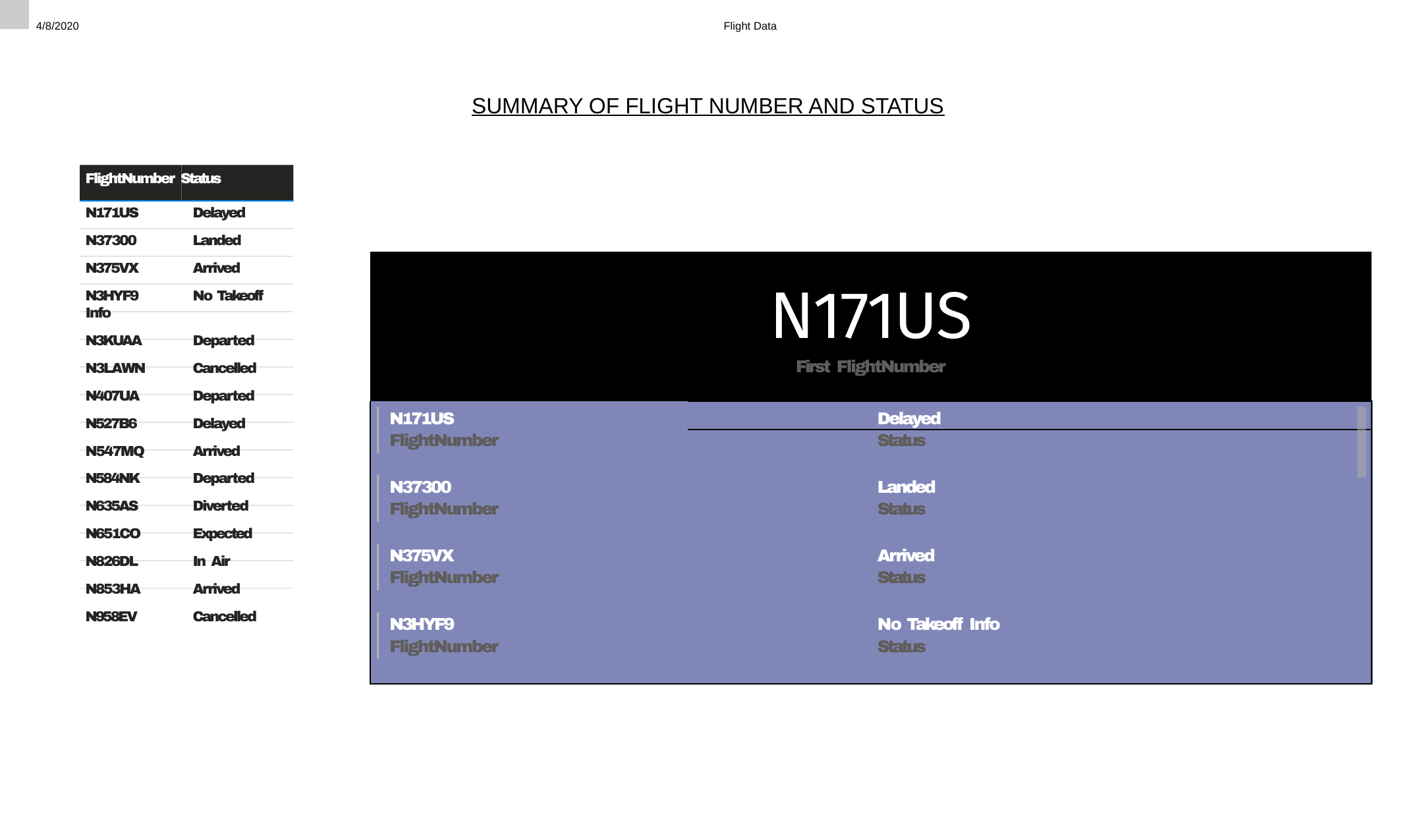

4/8/2020	Flight Data

SUMMARY OF FLIGHT NUMBER AND STATUS

1/1

FlightNumber Status

N171US	Delayed
N37300	Landed
N375VX	Arrived
N3HYF9	No Takeoff Info
N3KUAA	Departed
N3LAWN	Cancelled
N407UA	Departed
N527B6	Delayed
N547MQ	Arrived
N584NK	Departed
N635AS	Diverted
N651CO	Expected
N826DL	In Air
N853HA	Arrived
N958EV	Cancelled

| N171US First FlightNumber |  |
| --- | --- |
| N171US | Delayed |
| FlightNumber | Status |
| N37300 | Landed |
| FlightNumber | Status |
| N375VX | Arrived |
| FlightNumber | Status |
| N3HYF9 | No Takeoff Info |
| FlightNumber | Status |